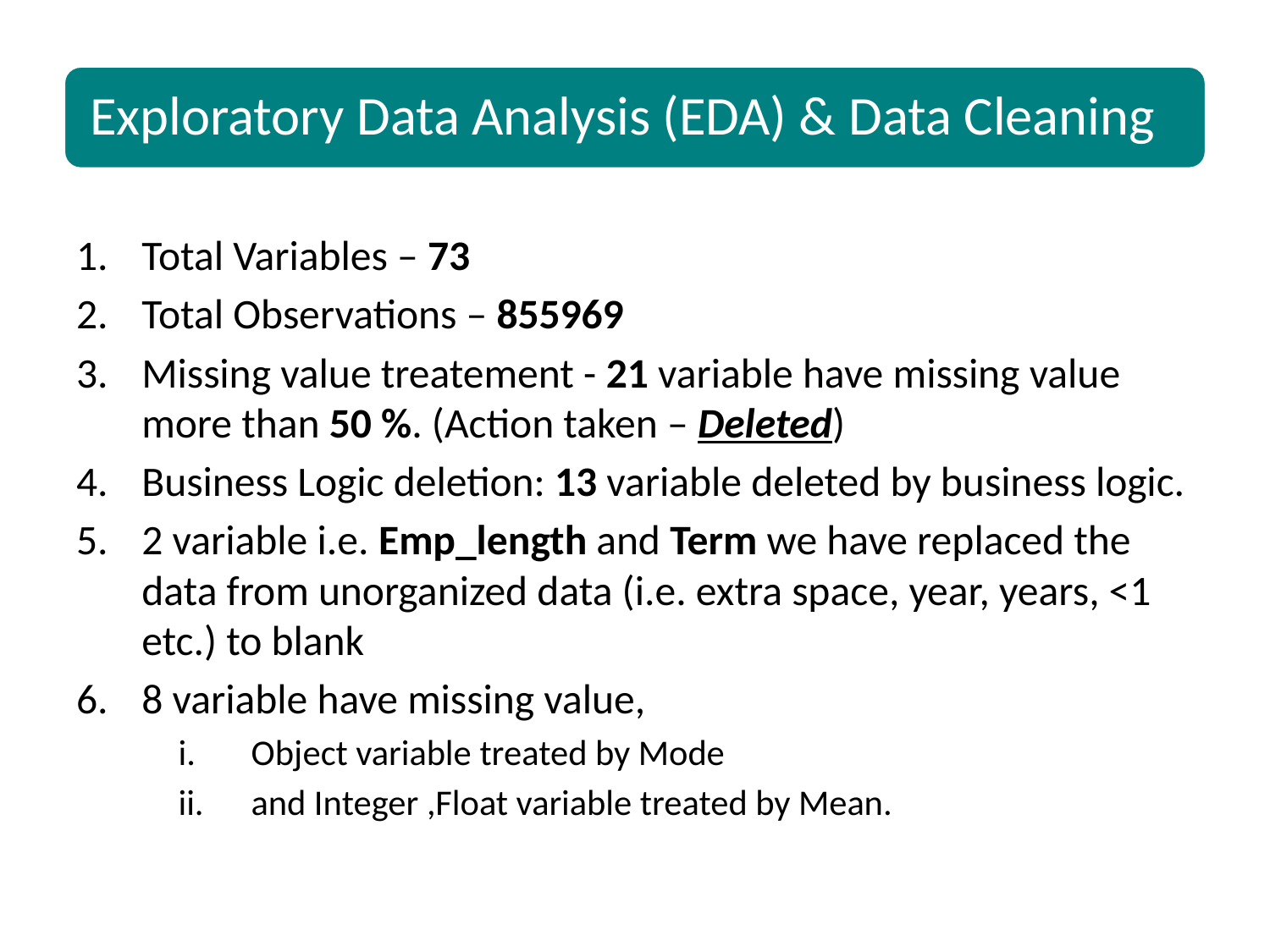

Exploratory Data Analysis (EDA) & Data Cleaning
Total Variables – 73
Total Observations – 855969
Missing value treatement - 21 variable have missing value more than 50 %. (Action taken – Deleted)
Business Logic deletion: 13 variable deleted by business logic.
2 variable i.e. Emp_length and Term we have replaced the data from unorganized data (i.e. extra space, year, years, <1 etc.) to blank
8 variable have missing value,
Object variable treated by Mode
and Integer ,Float variable treated by Mean.